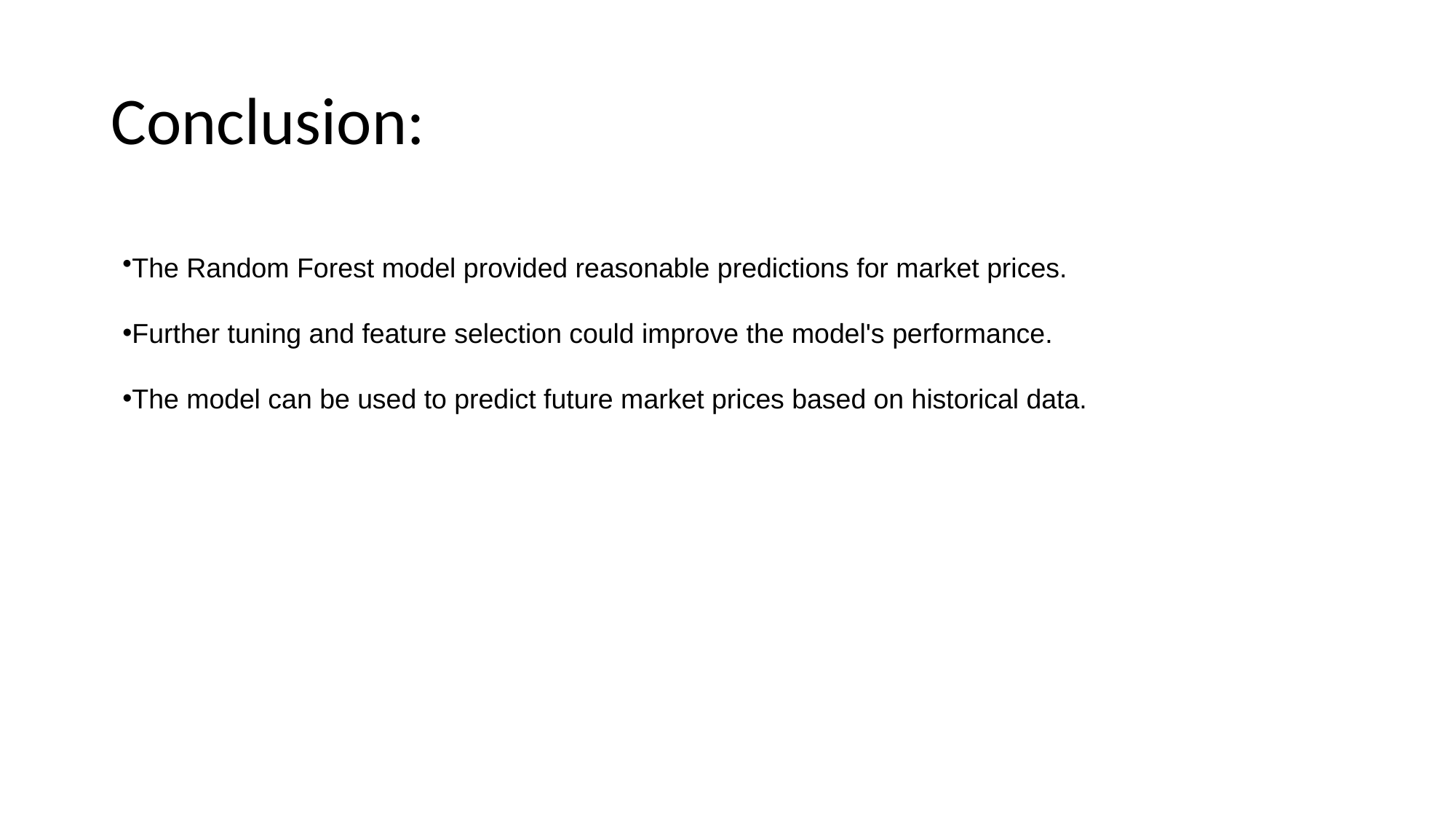

# Conclusion:

The Random Forest model provided reasonable predictions for market prices.

Further tuning and feature selection could improve the model's performance.

The model can be used to predict future market prices based on historical data.